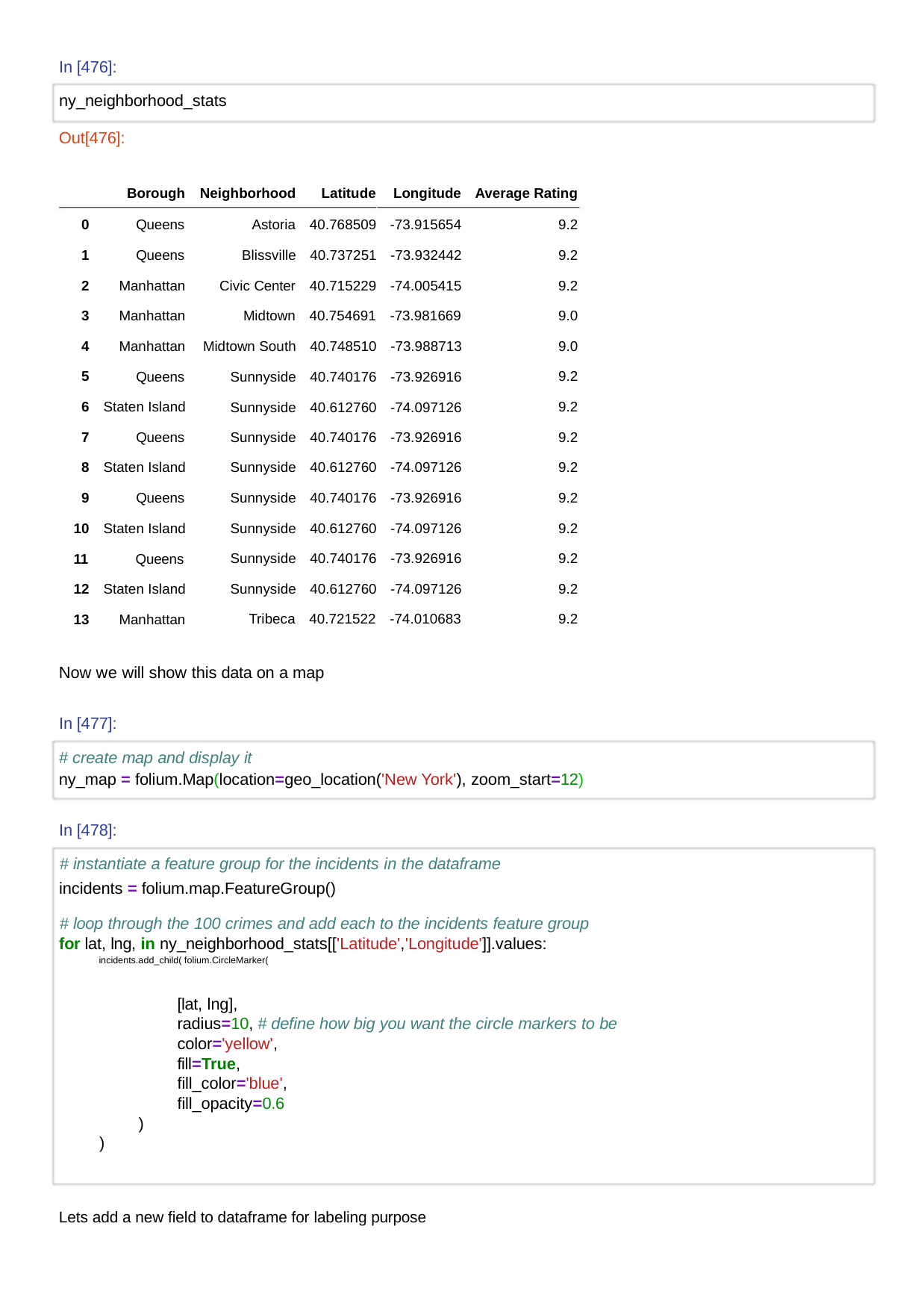

In [476]:
ny_neighborhood_stats
Out[476]:
Borough Neighborhood
Latitude Longitude Average Rating
0
1
2
3
4
5
6
7
8
9
Queens
Queens
Astoria 40.768509 -73.915654
9.2
9.2
9.2
9.0
9.0
9.2
9.2
9.2
9.2
9.2
9.2
9.2
9.2
9.2
Blissville 40.737251 -73.932442
Civic Center 40.715229 -74.005415
Midtown 40.754691 -73.981669
Manhattan
Manhattan
Manhattan Midtown South 40.748510 -73.988713
Queens
Staten Island
Queens
Sunnyside 40.740176 -73.926916
Sunnyside 40.612760 -74.097126
Sunnyside 40.740176 -73.926916
Sunnyside 40.612760 -74.097126
Sunnyside 40.740176 -73.926916
Sunnyside 40.612760 -74.097126
Sunnyside 40.740176 -73.926916
Sunnyside 40.612760 -74.097126
Tribeca 40.721522 -74.010683
Staten Island
Queens
10 Staten Island
11 Queens
12 Staten Island
13 Manhattan
Now we will show this data on a map
In [477]:
# create map and display it
ny_map = folium.Map(location=geo_location('New York'), zoom_start=12)
In [478]:
# instantiate a feature group for the incidents in the dataframe
incidents = folium.map.FeatureGroup()
# loop through the 100 crimes and add each to the incidents feature group
for lat, lng, in ny_neighborhood_stats[['Latitude','Longitude']].values:
incidents.add_child( folium.CircleMarker(
[lat, lng],
radius=10, # define how big you want the circle markers to be
color='yellow',
fill=True,
fill_color='blue',
fill_opacity=0.6
)
)
Lets add a new field to dataframe for labeling purpose